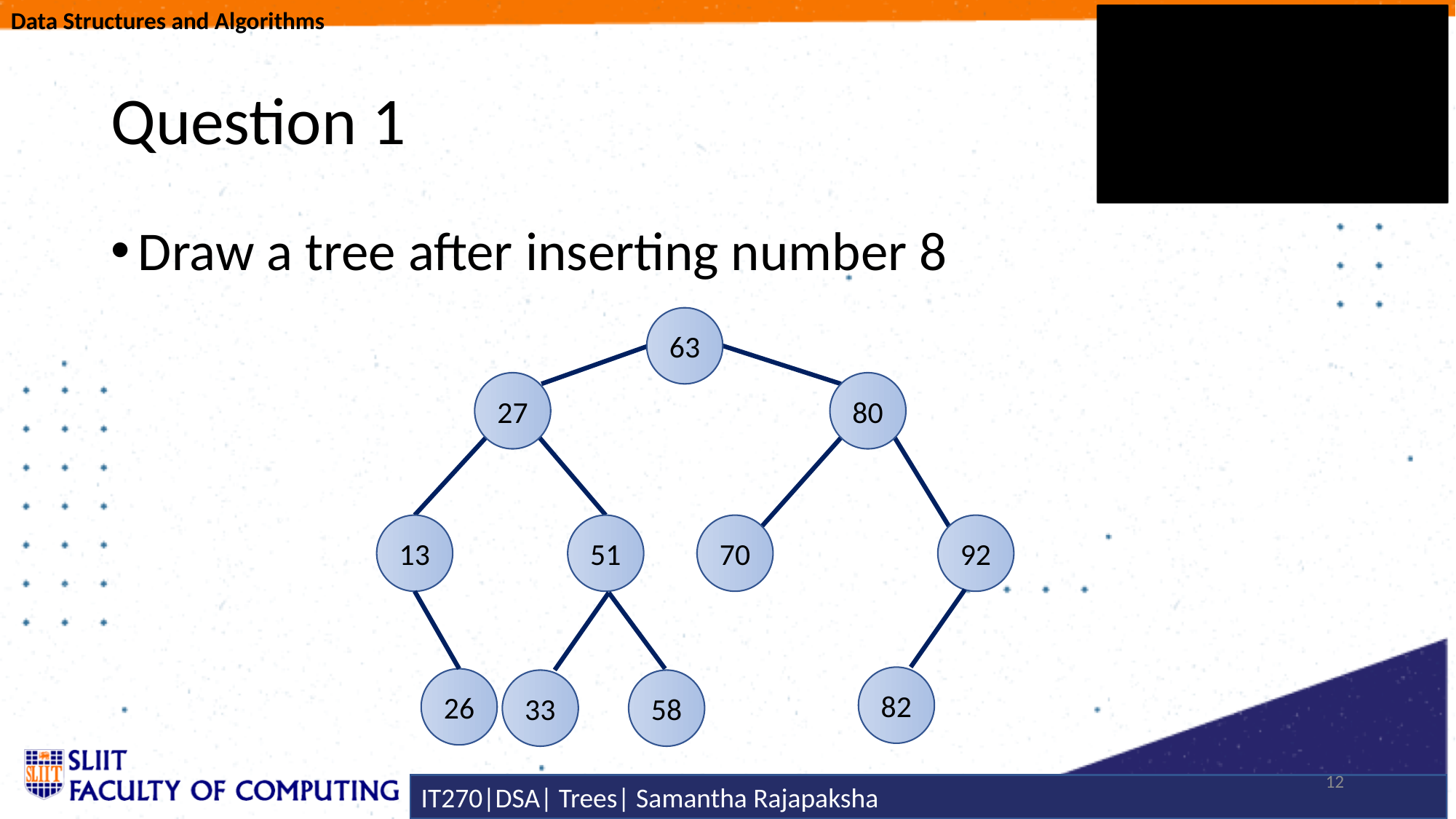

# Question 1
Draw a tree after inserting number 8
63
80
70
92
82
27
13
51
33
58
26
12